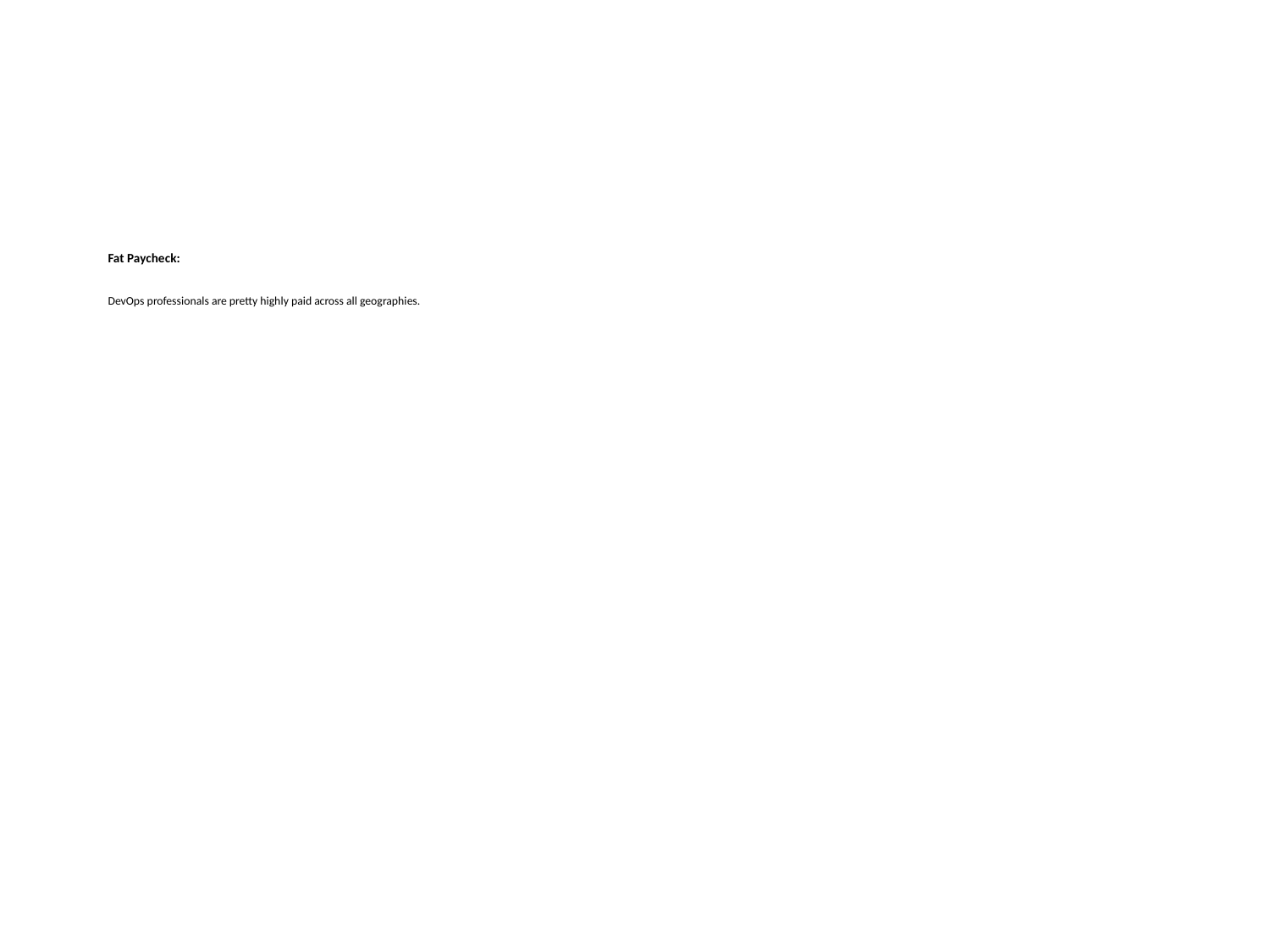

# Fat Paycheck: DevOps professionals are pretty highly paid across all geographies.